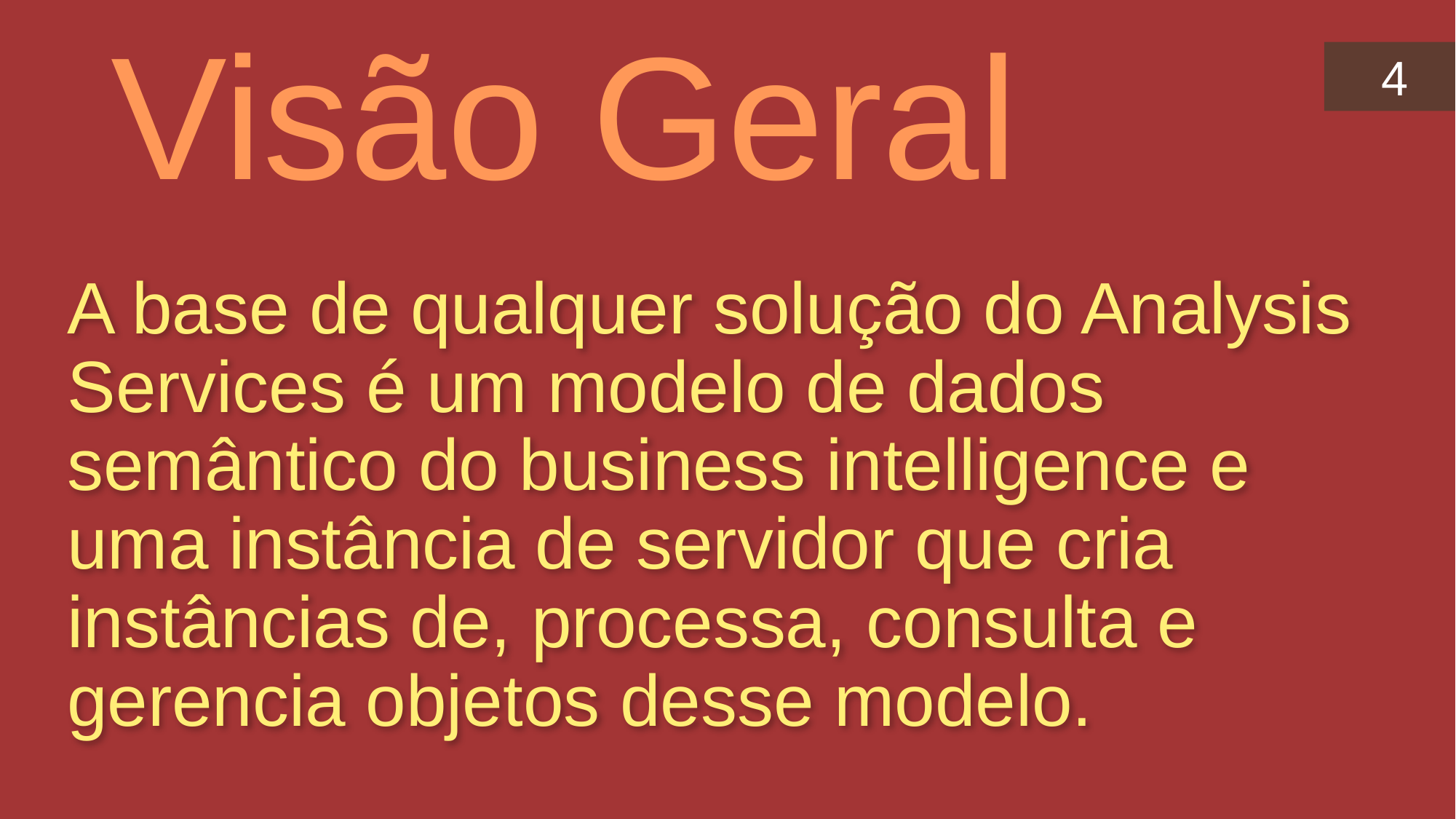

4
# Visão Geral
A base de qualquer solução do Analysis Services é um modelo de dados semântico do business intelligence e uma instância de servidor que cria instâncias de, processa, consulta e gerencia objetos desse modelo.